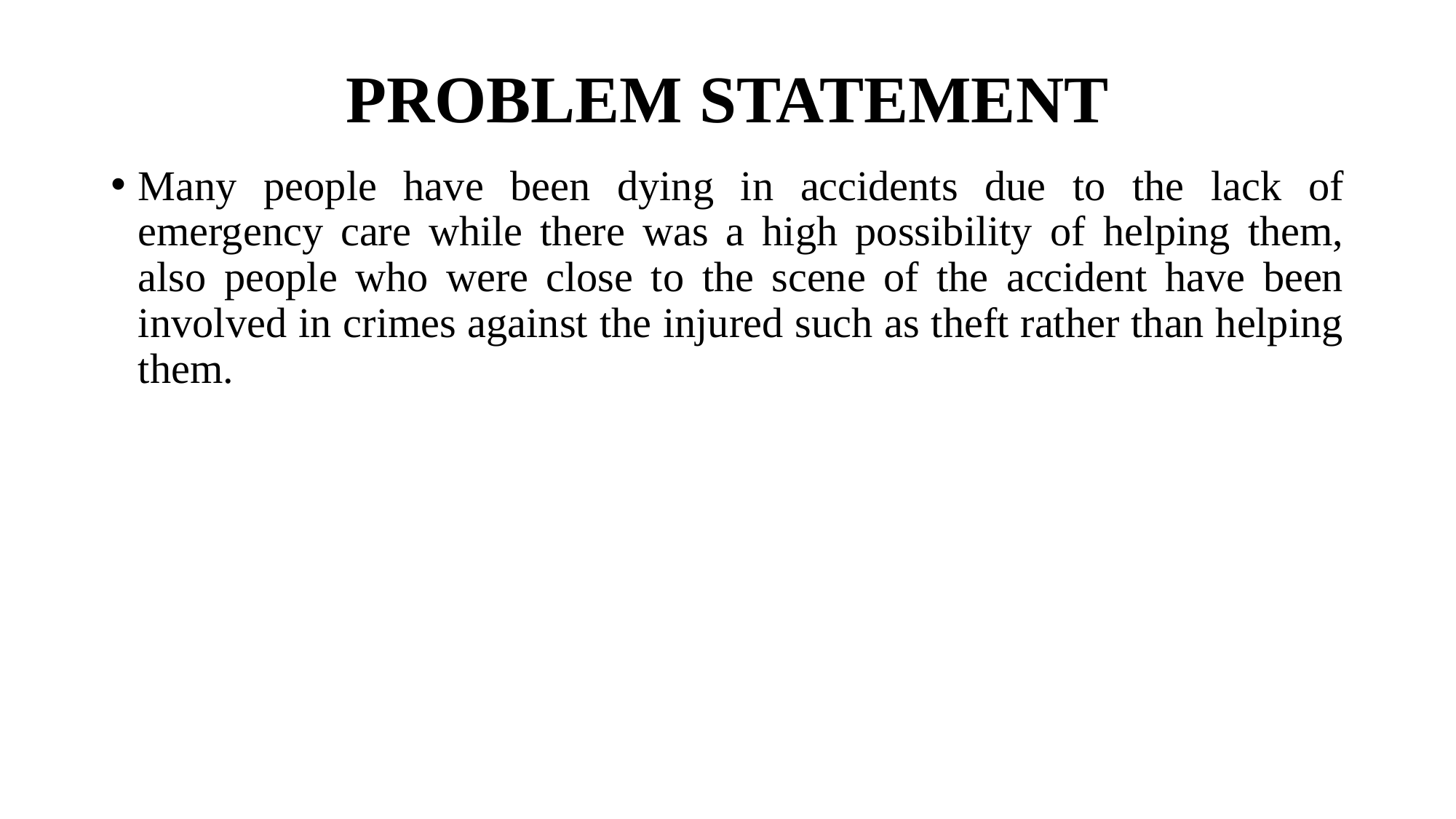

# PROBLEM STATEMENT
Many people have been dying in accidents due to the lack of emergency care while there was a high possibility of helping them, also people who were close to the scene of the accident have been involved in crimes against the injured such as theft rather than helping them.